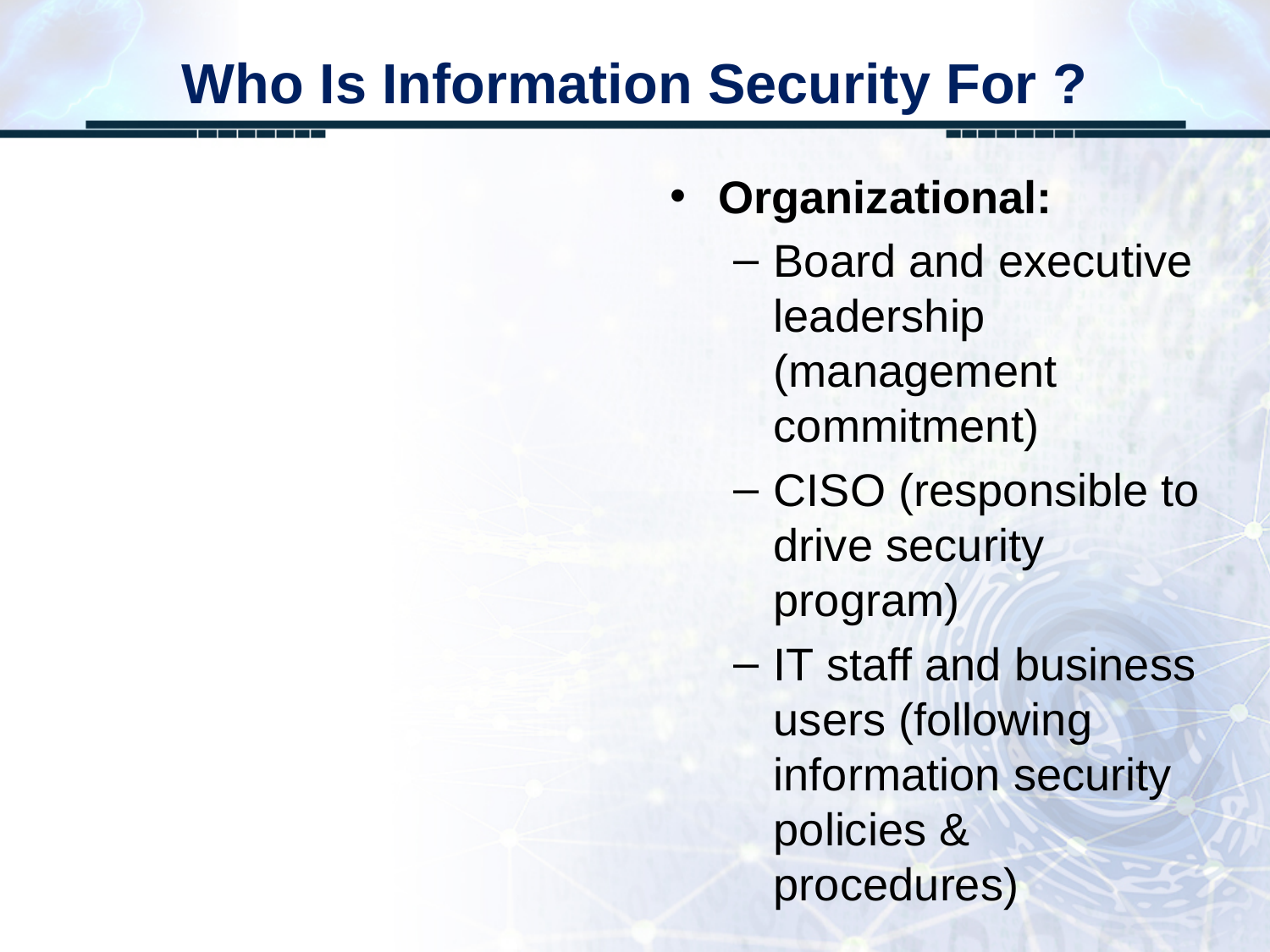

# Who Is Information Security For ?
Organizational:
Board and executive leadership (management commitment)
CISO (responsible to drive security program)
IT staff and business users (following information security policies & procedures)